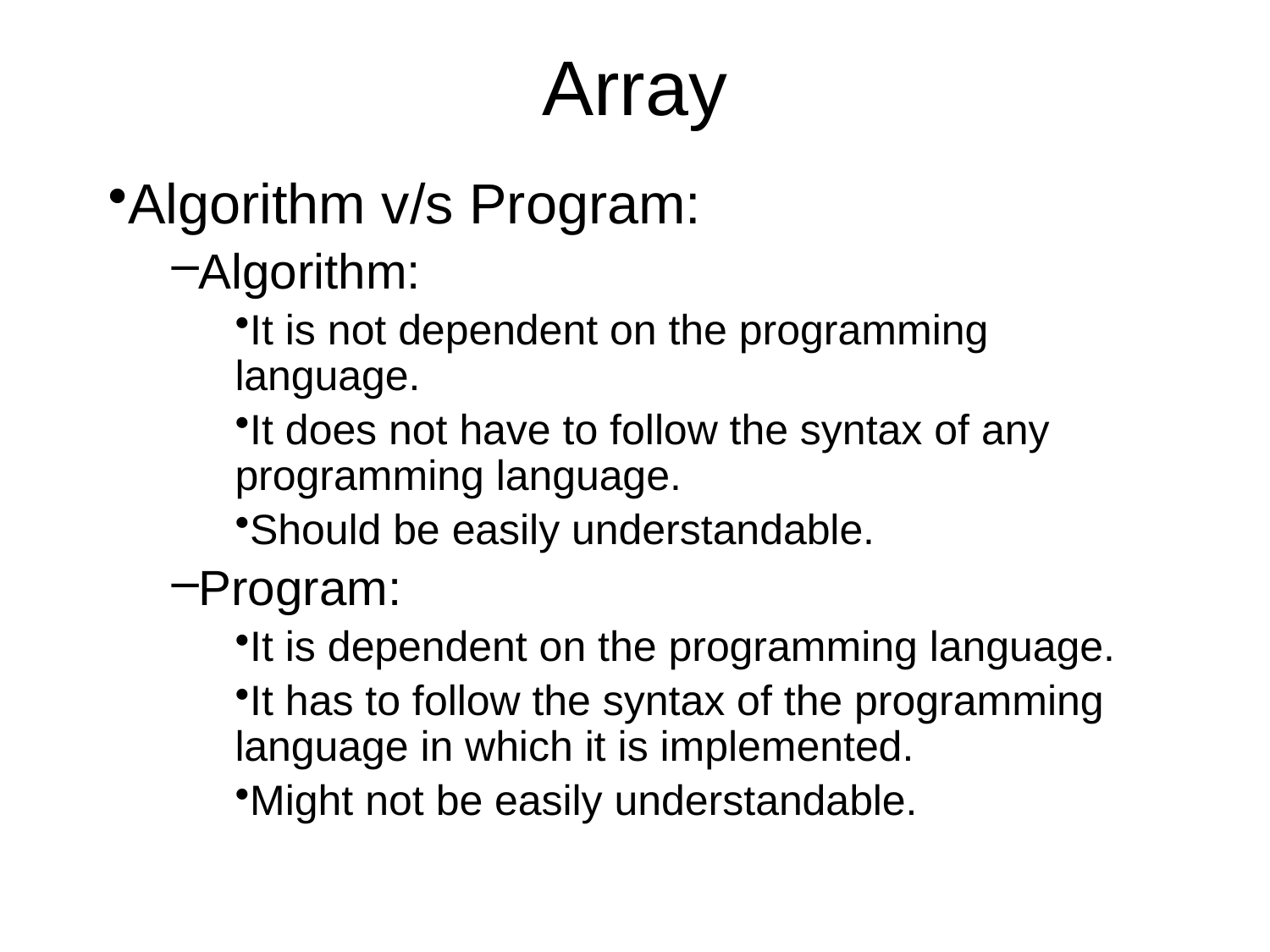

# Array
Algorithm v/s Program:
Algorithm:
It is not dependent on the programming language.
It does not have to follow the syntax of any programming language.
Should be easily understandable.
Program:
It is dependent on the programming language.
It has to follow the syntax of the programming language in which it is implemented.
Might not be easily understandable.